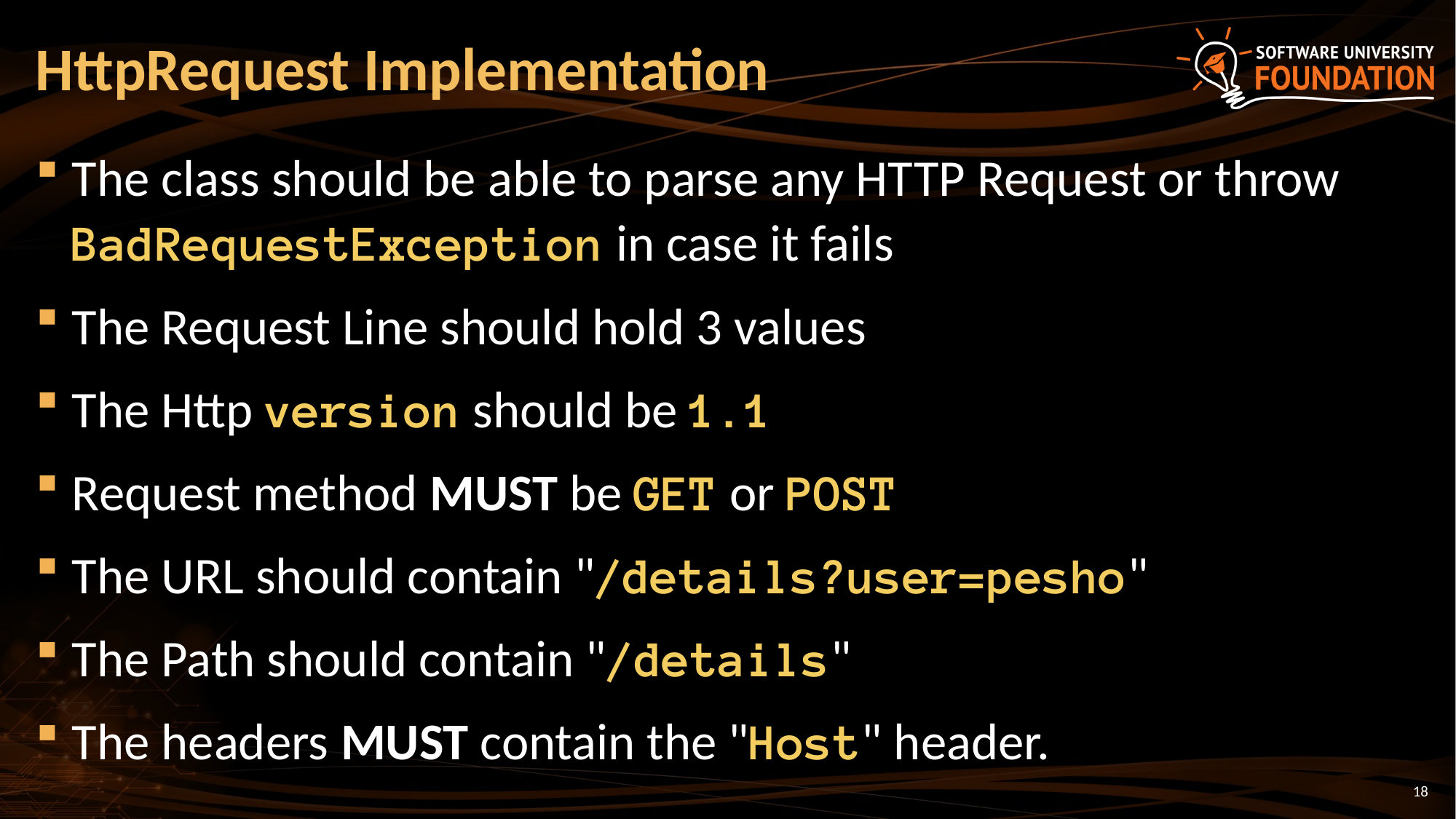

# HttpRequest Implementation
The class should be able to parse any HTTP Request or throw BadRequestException in case it fails
The Request Line should hold 3 values
The Http version should be 1.1
Request method MUST be GET or POST
The URL should contain "/details?user=pesho"
The Path should contain "/details"
The headers MUST contain the "Host" header.
18